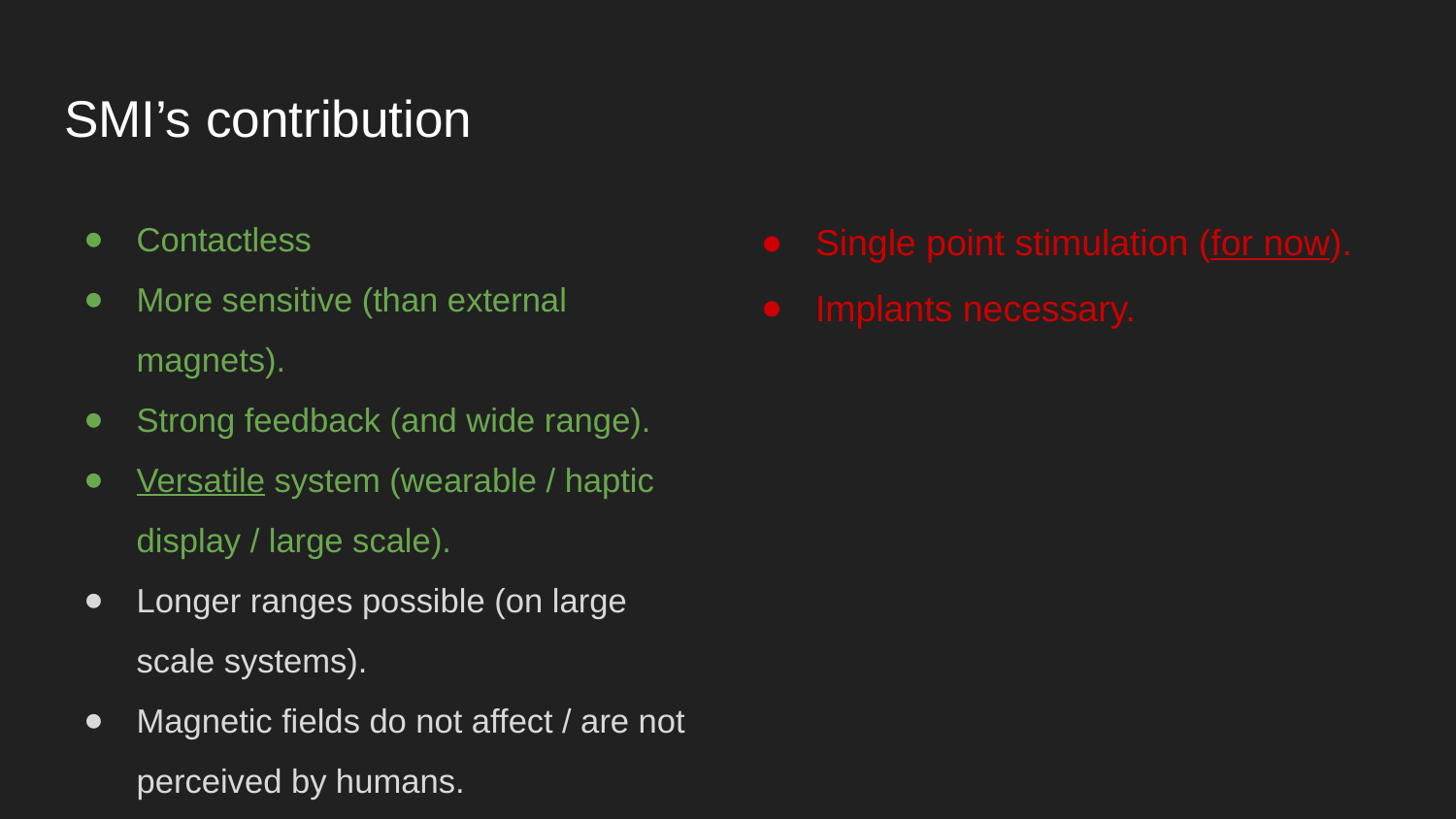

# SMI’s contribution
Contactless
More sensitive (than external magnets).
Strong feedback (and wide range).
Versatile system (wearable / haptic display / large scale).
Longer ranges possible (on large scale systems).
Magnetic fields do not affect / are not perceived by humans.

Single point stimulation (for now).
Implants necessary.